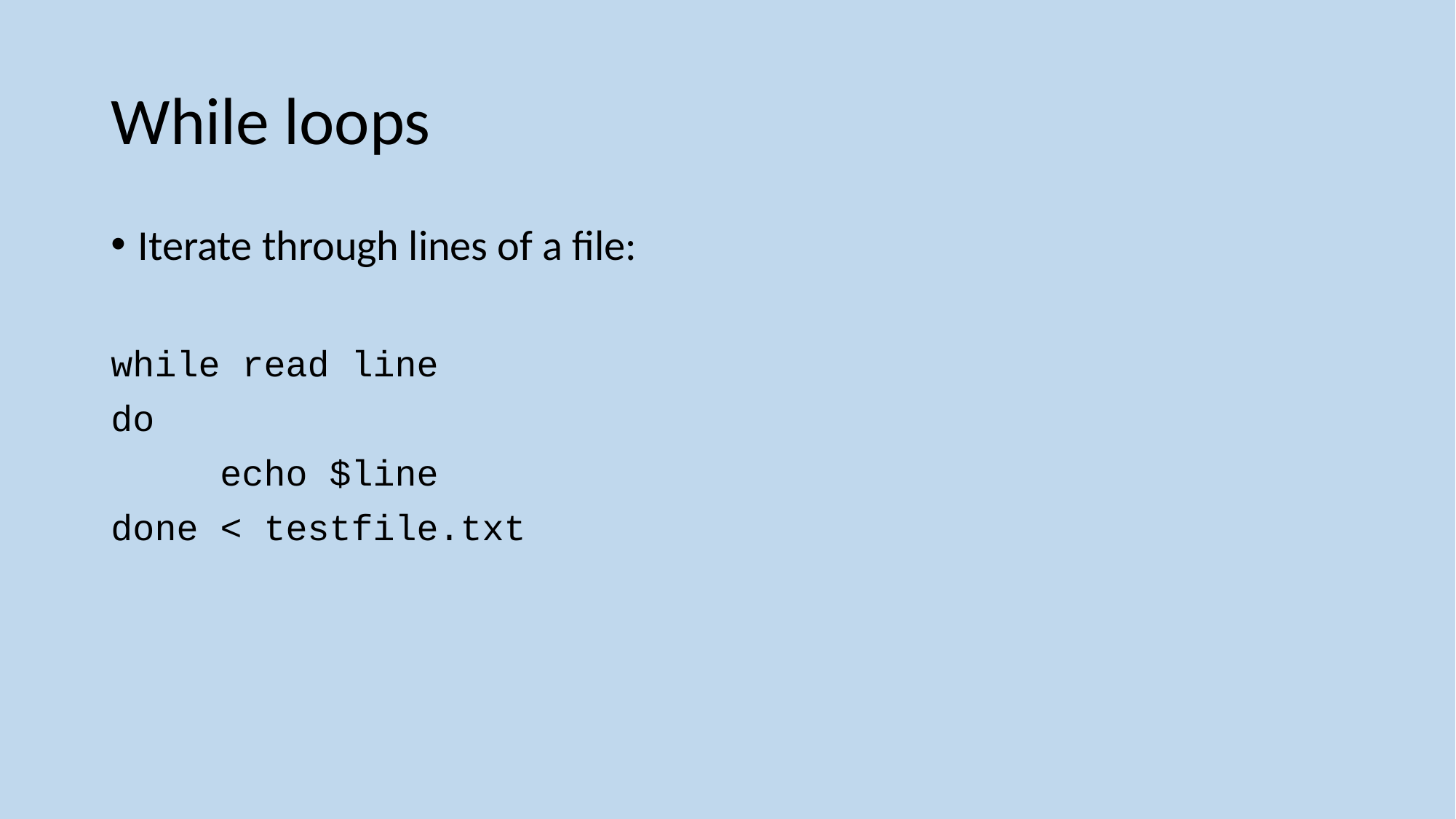

# While loops
Iterate through lines of a file:

while read line
do
	echo $line
done < testfile.txt